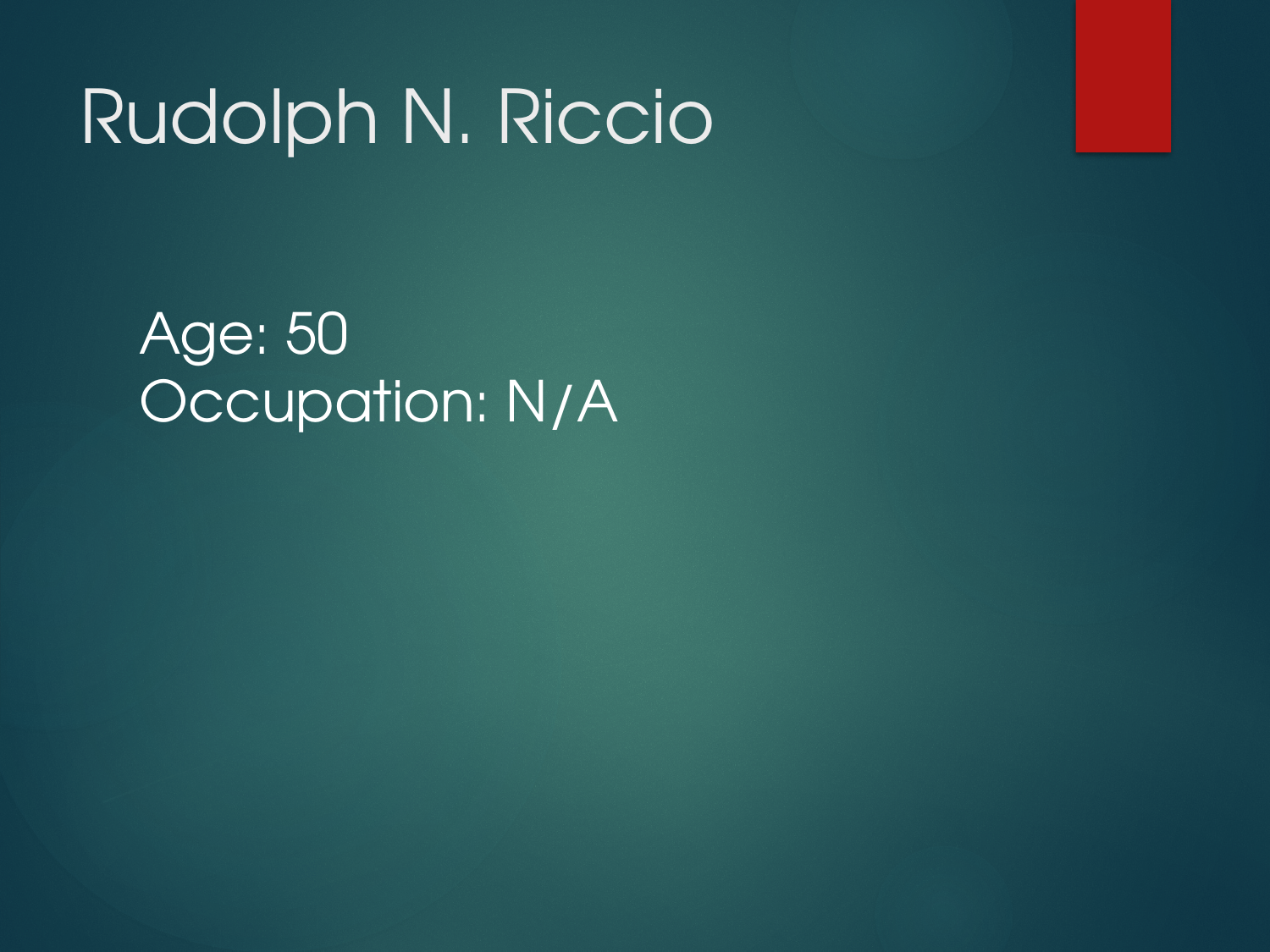

# Rudolph N. Riccio

Age: 50
Occupation: N/A